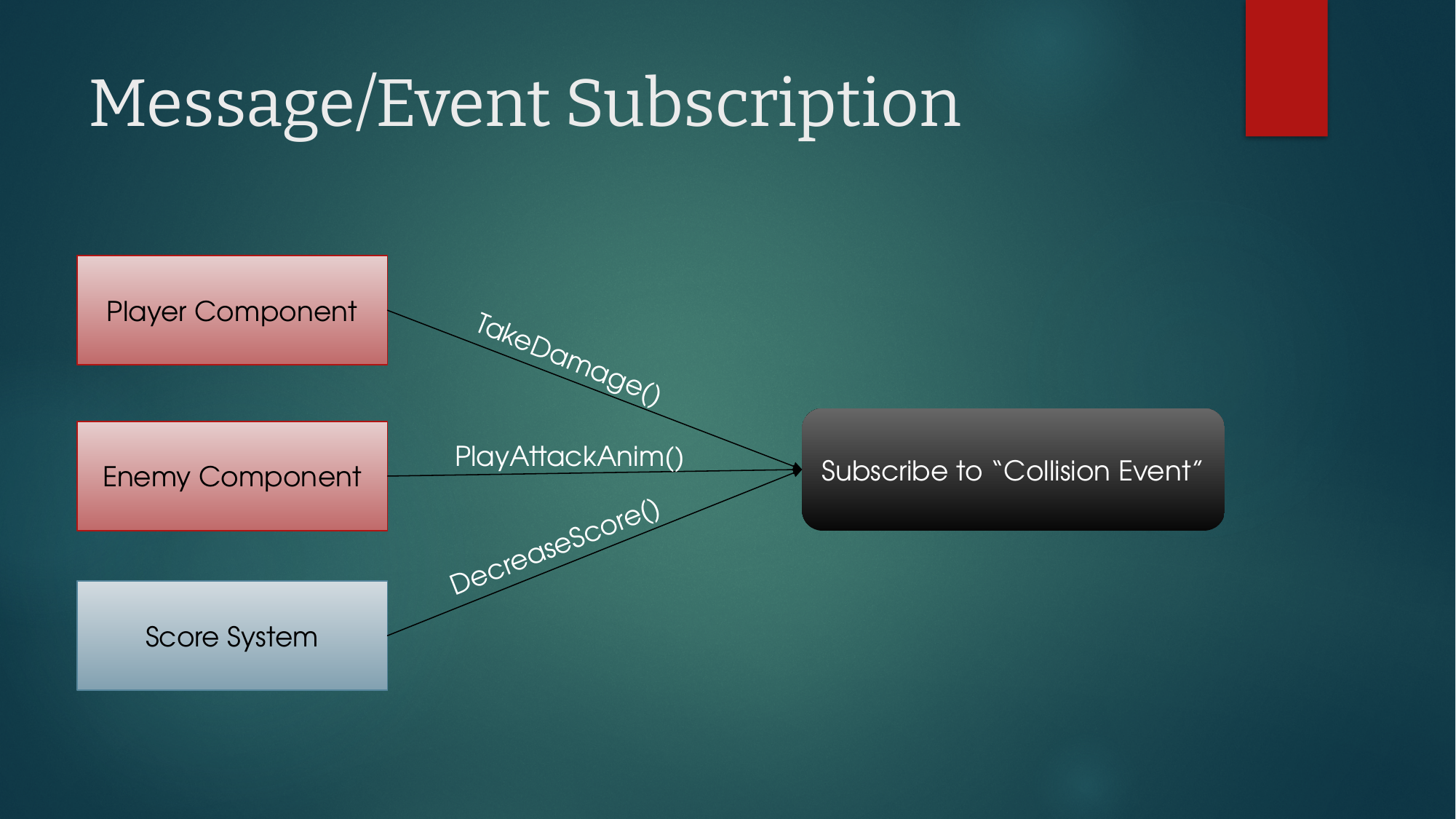

# Message/Event Subscription
Player Component
TakeDamage()
Subscribe to “Collision Event”
Enemy Component
PlayAttackAnim()
DecreaseScore()
Score System